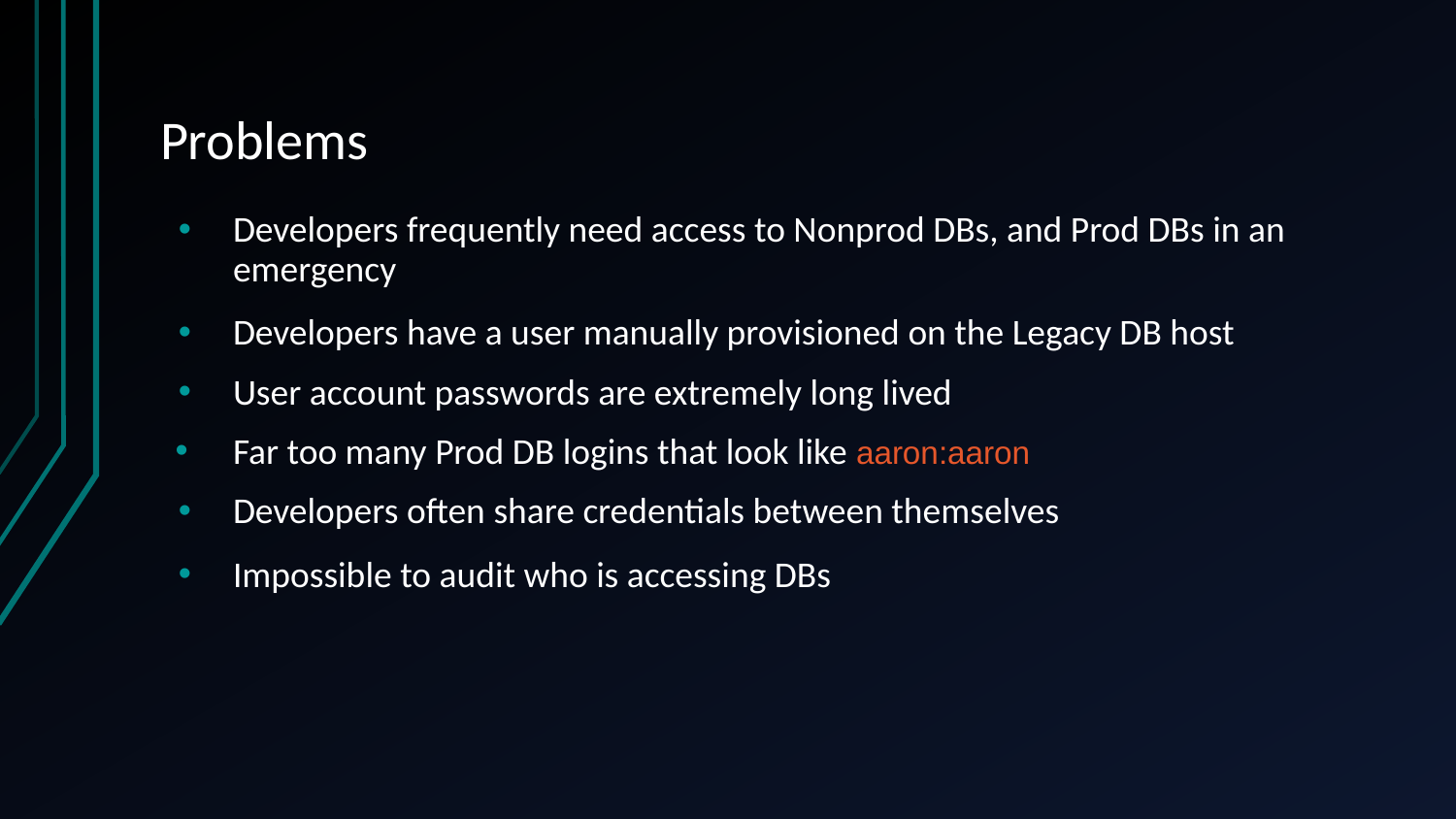

# Problems
Developers frequently need access to Nonprod DBs, and Prod DBs in an emergency
Developers have a user manually provisioned on the Legacy DB host
User account passwords are extremely long lived
Far too many Prod DB logins that look like aaron:aaron
Developers often share credentials between themselves
Impossible to audit who is accessing DBs